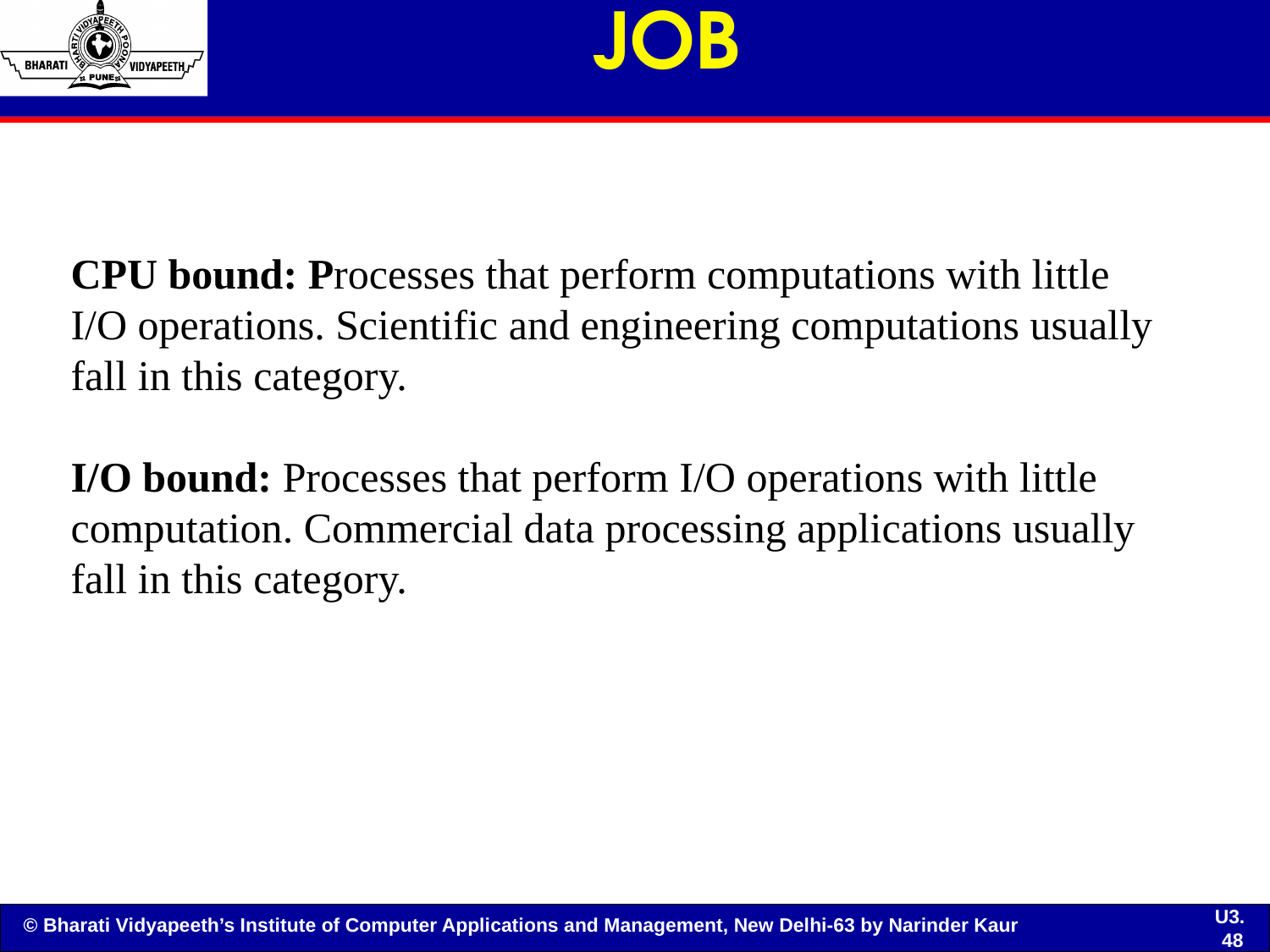

# JOB

CPU bound: Processes that perform computations with little
I/O operations. Scientific and engineering computations usually
fall in this category.

I/O bound: Processes that perform I/O operations with little
computation. Commercial data processing applications usually
fall in this category.